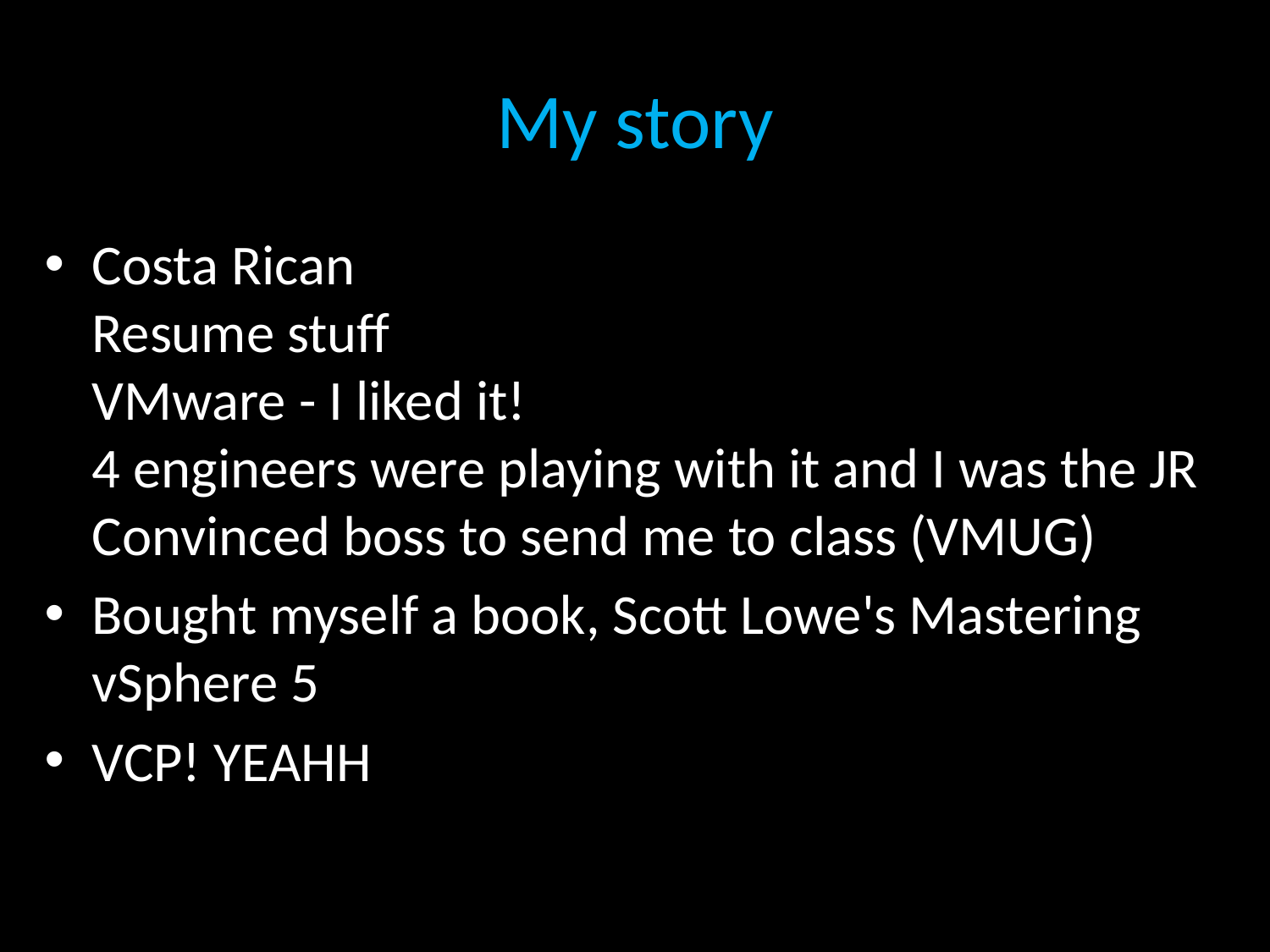

# My story
Costa Rican
Resume stuff
VMware - I liked it!
4 engineers were playing with it and I was the JR
Convinced boss to send me to class (VMUG)
Bought myself a book, Scott Lowe's Mastering vSphere 5
VCP! YEAHH